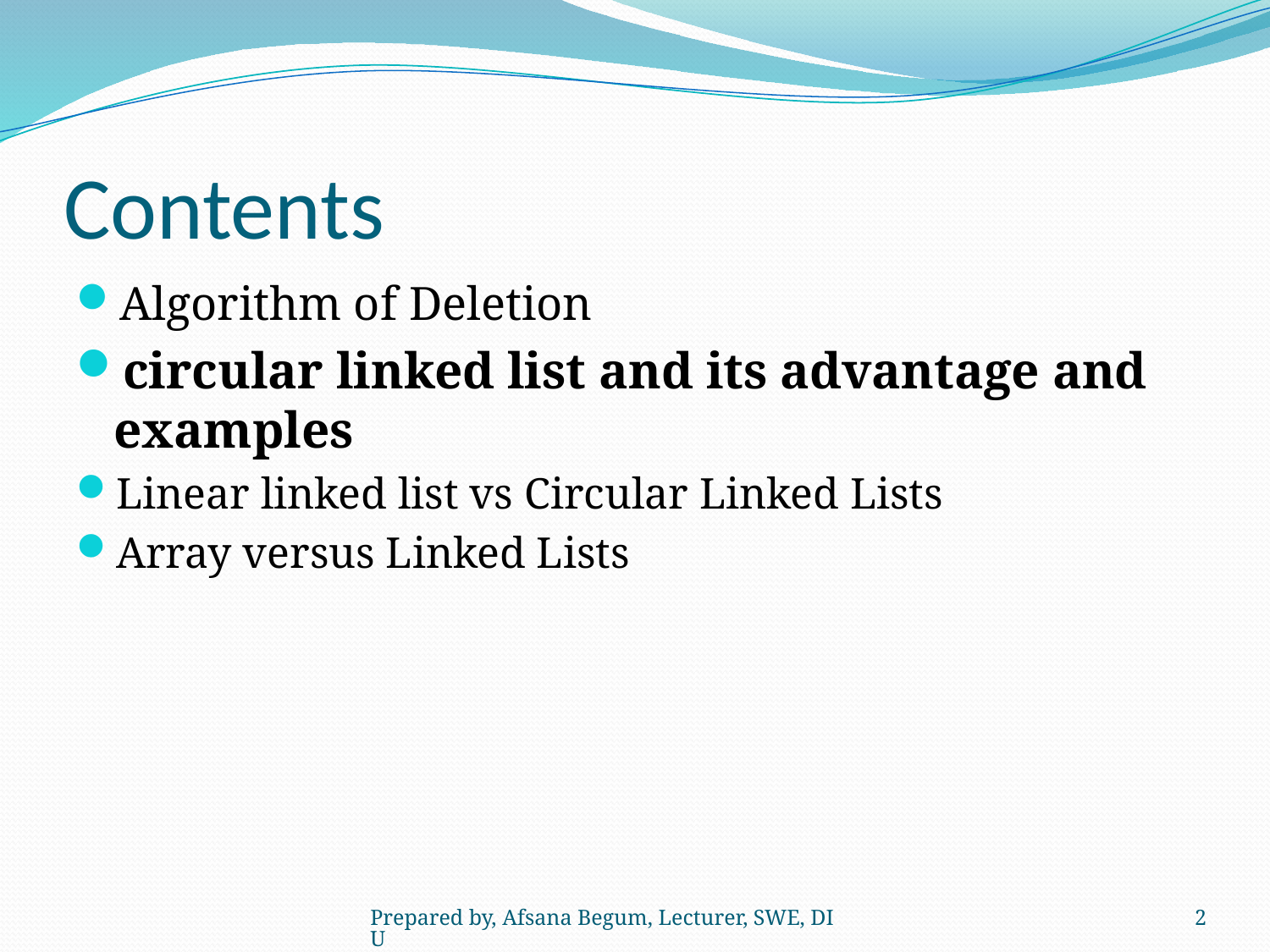

# Contents
Algorithm of Deletion
circular linked list and its advantage and examples
Linear linked list vs Circular Linked Lists
Array versus Linked Lists

Prepared by, Afsana Begum, Lecturer, SWE, DIU
2